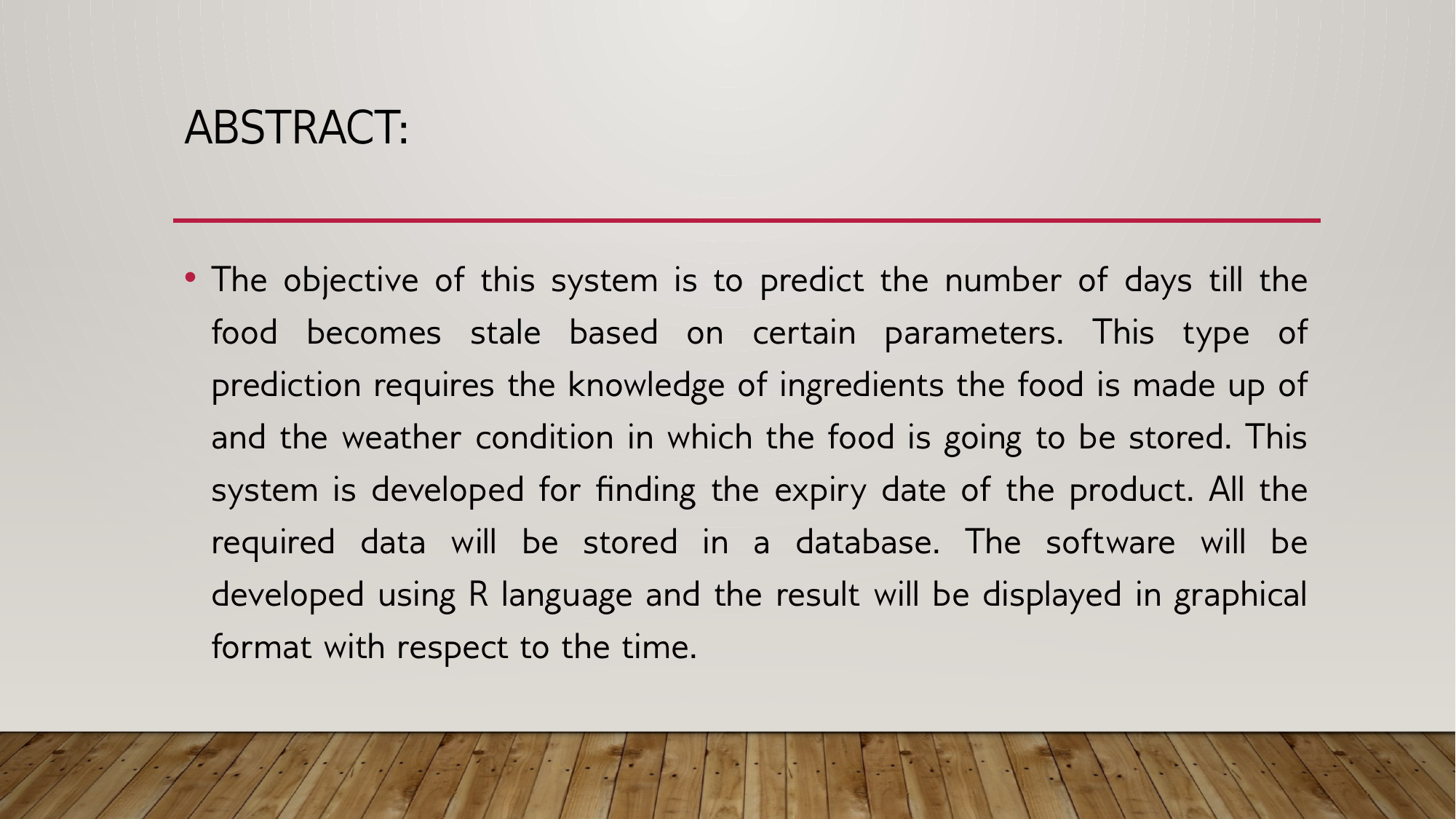

# ABSTRACT:
The objective of this system is to predict the number of days till the food becomes stale based on certain parameters. This type of prediction requires the knowledge of ingredients the food is made up of and the weather condition in which the food is going to be stored. This system is developed for finding the expiry date of the product. All the required data will be stored in a database. The software will be developed using R language and the result will be displayed in graphical format with respect to the time.